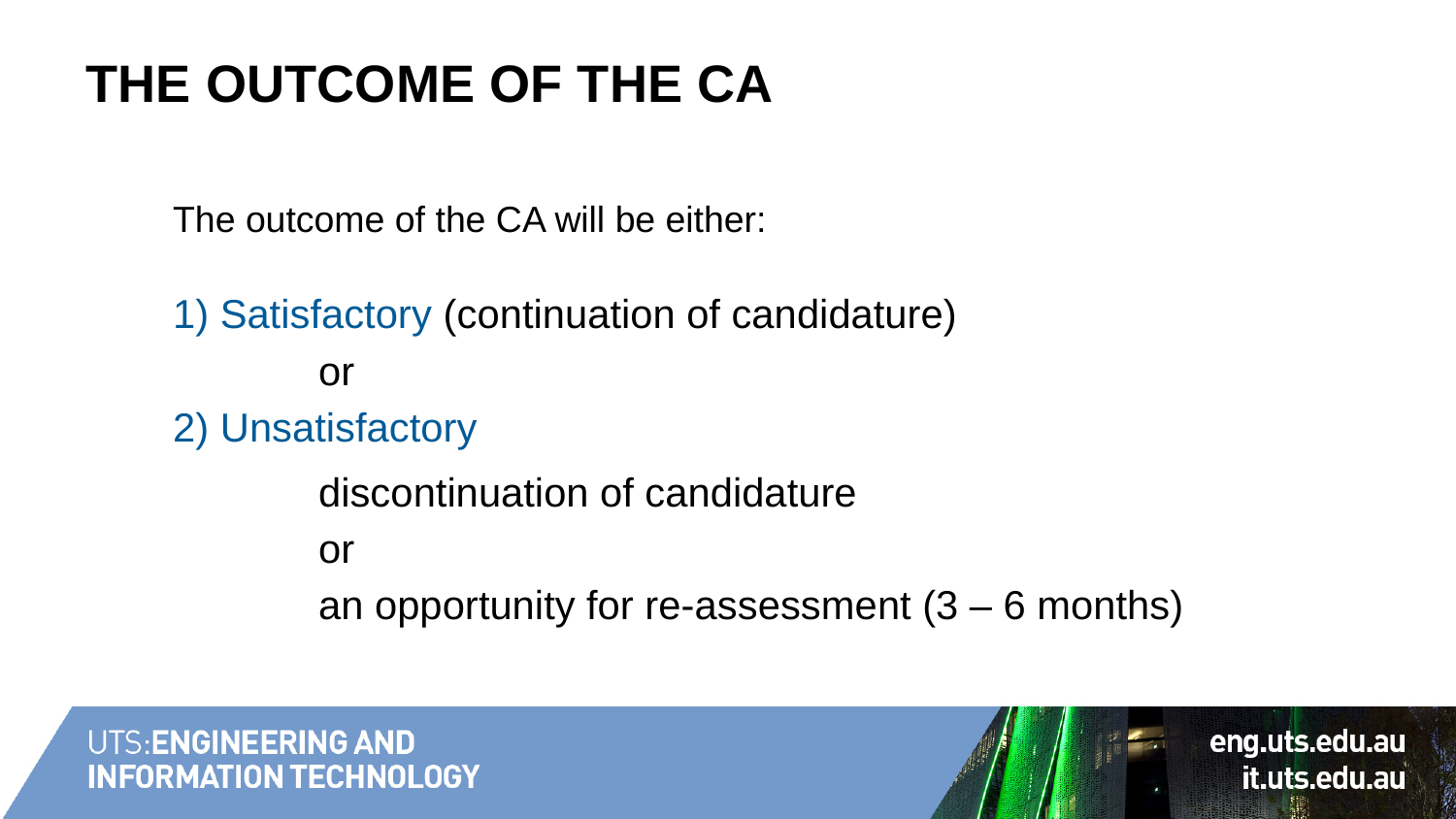

# The outcome of the CA
The outcome of the CA will be either:
1) Satisfactory (continuation of candidature)
	or
2) Unsatisfactory
	discontinuation of candidature
	or
	an opportunity for re-assessment (3 – 6 months)